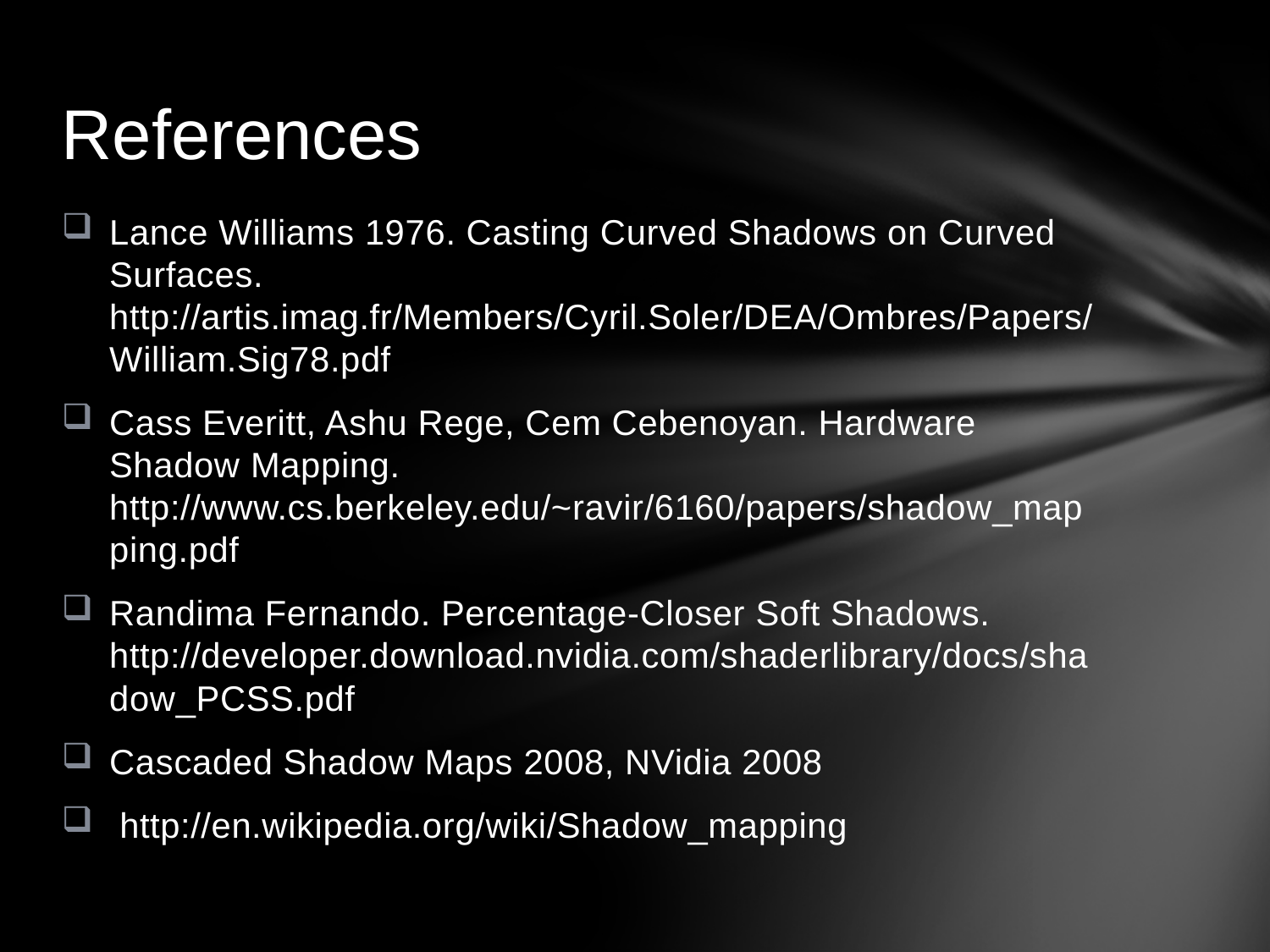

# References
Lance Williams 1976. Casting Curved Shadows on Curved Surfaces. http://artis.imag.fr/Members/Cyril.Soler/DEA/Ombres/Papers/William.Sig78.pdf
Cass Everitt, Ashu Rege, Cem Cebenoyan. Hardware Shadow Mapping. http://www.cs.berkeley.edu/~ravir/6160/papers/shadow_mapping.pdf
Randima Fernando. Percentage-Closer Soft Shadows. http://developer.download.nvidia.com/shaderlibrary/docs/shadow_PCSS.pdf
Cascaded Shadow Maps 2008, NVidia 2008
 http://en.wikipedia.org/wiki/Shadow_mapping